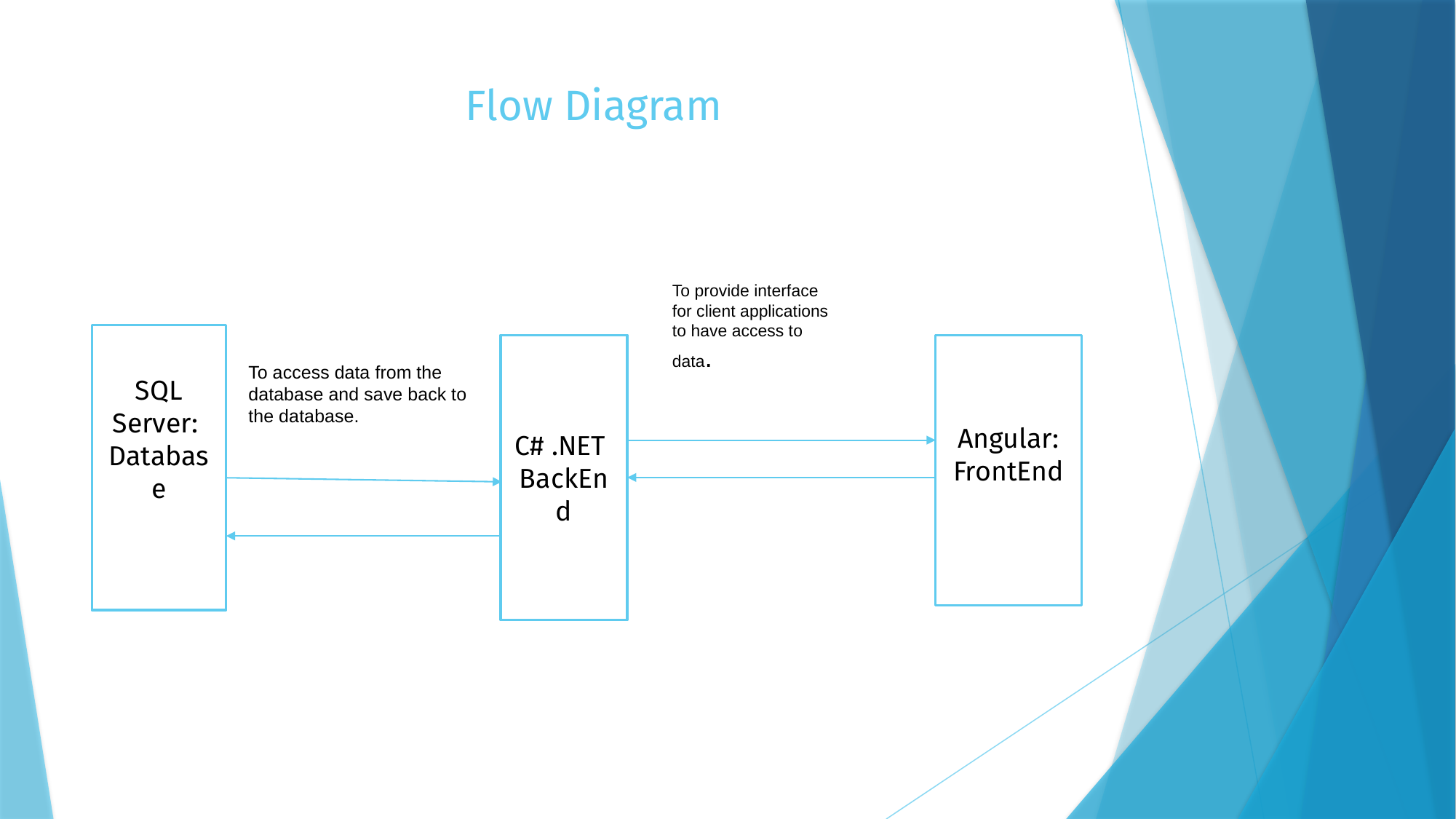

# Flow Diagram

To provide interface for client applications to have access to data.

SQL Server:  Database

C# .NET  BackEnd
Angular: FrontEnd

To access data from the database and save back to the database.